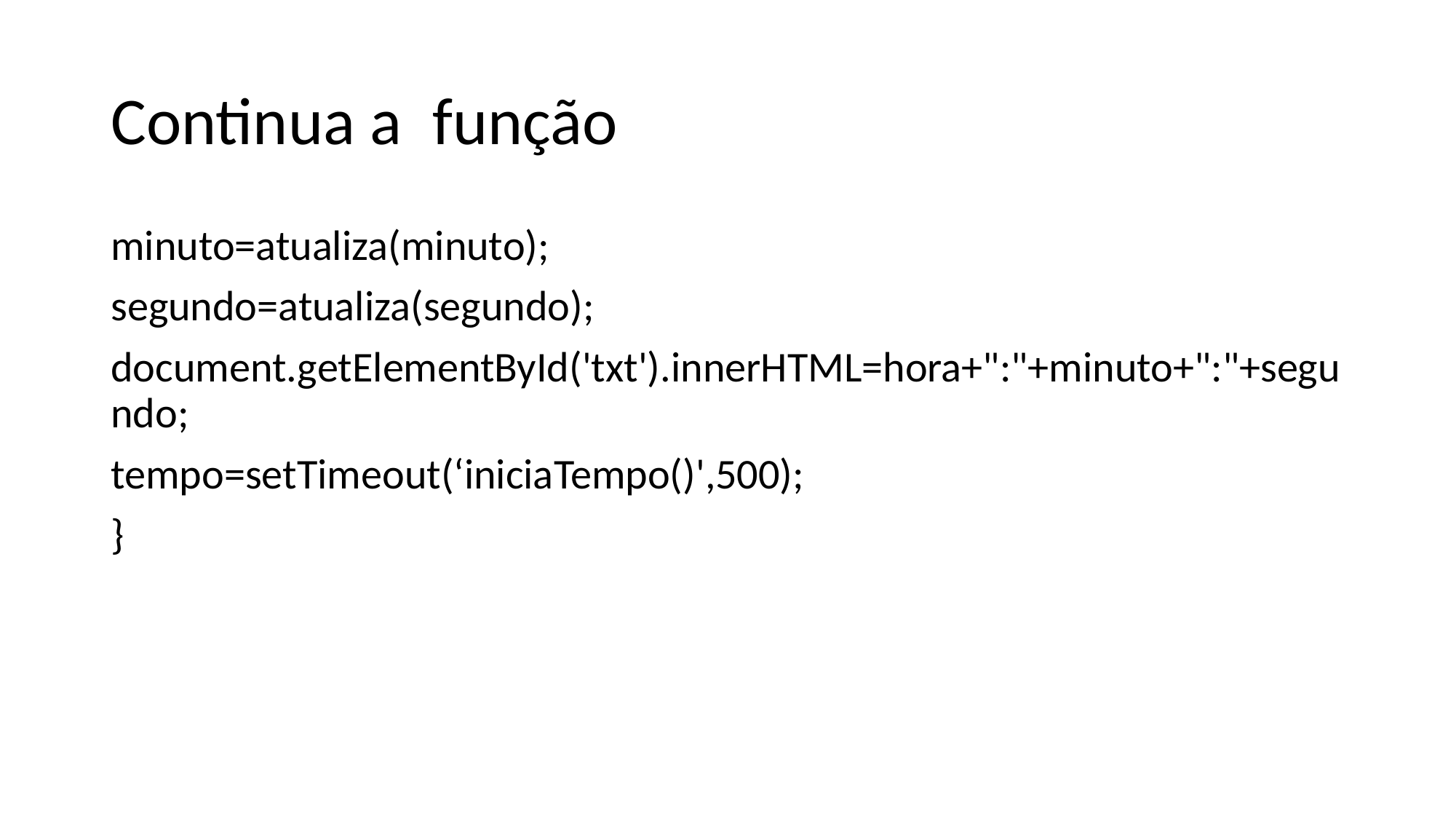

# Continua a  função
minuto=atualiza(minuto);
segundo=atualiza(segundo);
document.getElementById('txt').innerHTML=hora+":"+minuto+":"+segundo;
tempo=setTimeout(‘iniciaTempo()',500);
}